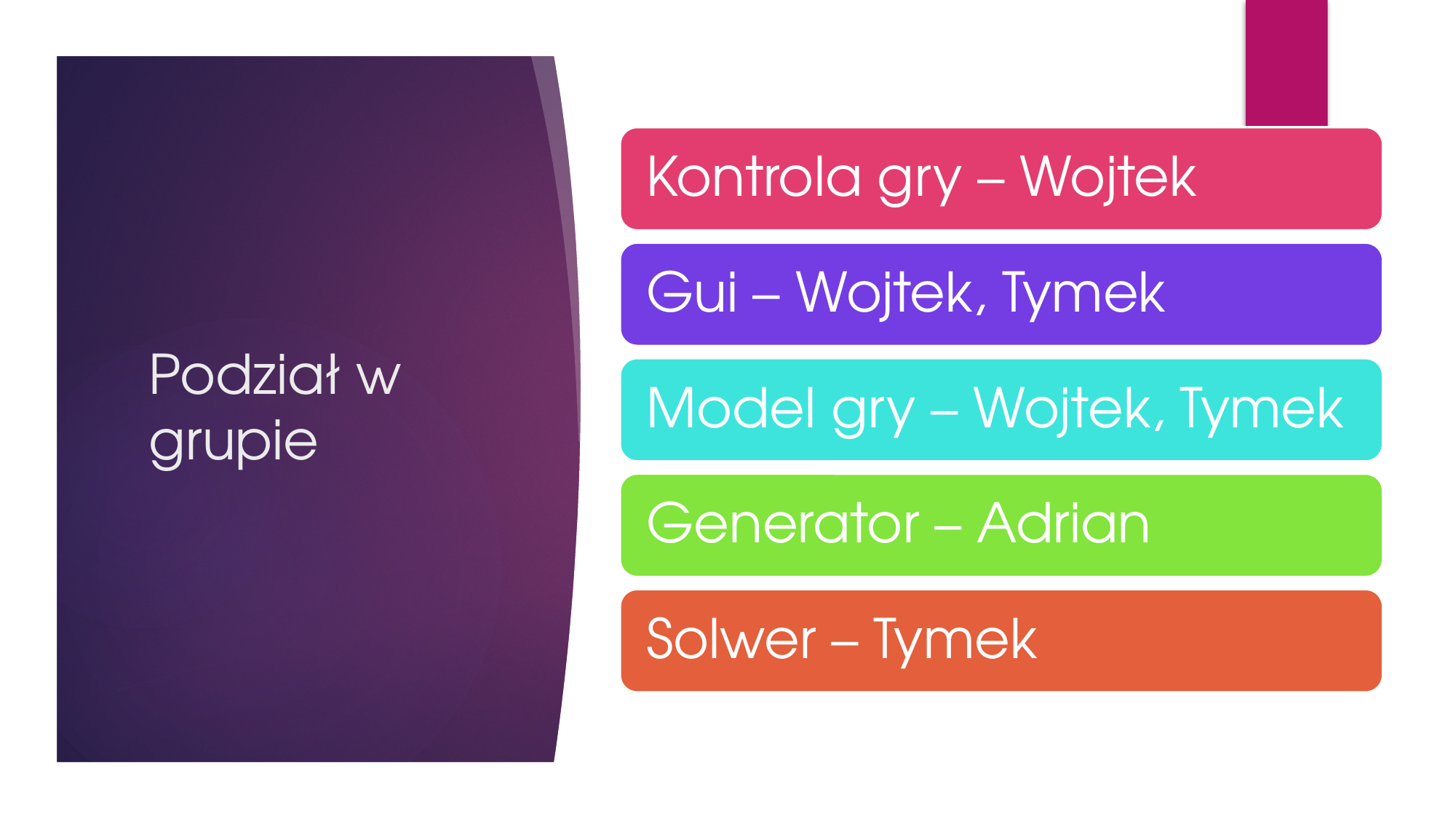

Kontrola gry – Wojtek
Gui – Wojtek, Tymek
Model gry – Wojtek, Tymek
Generator – Adrian
Solwer – Tymek
# Podział w grupie